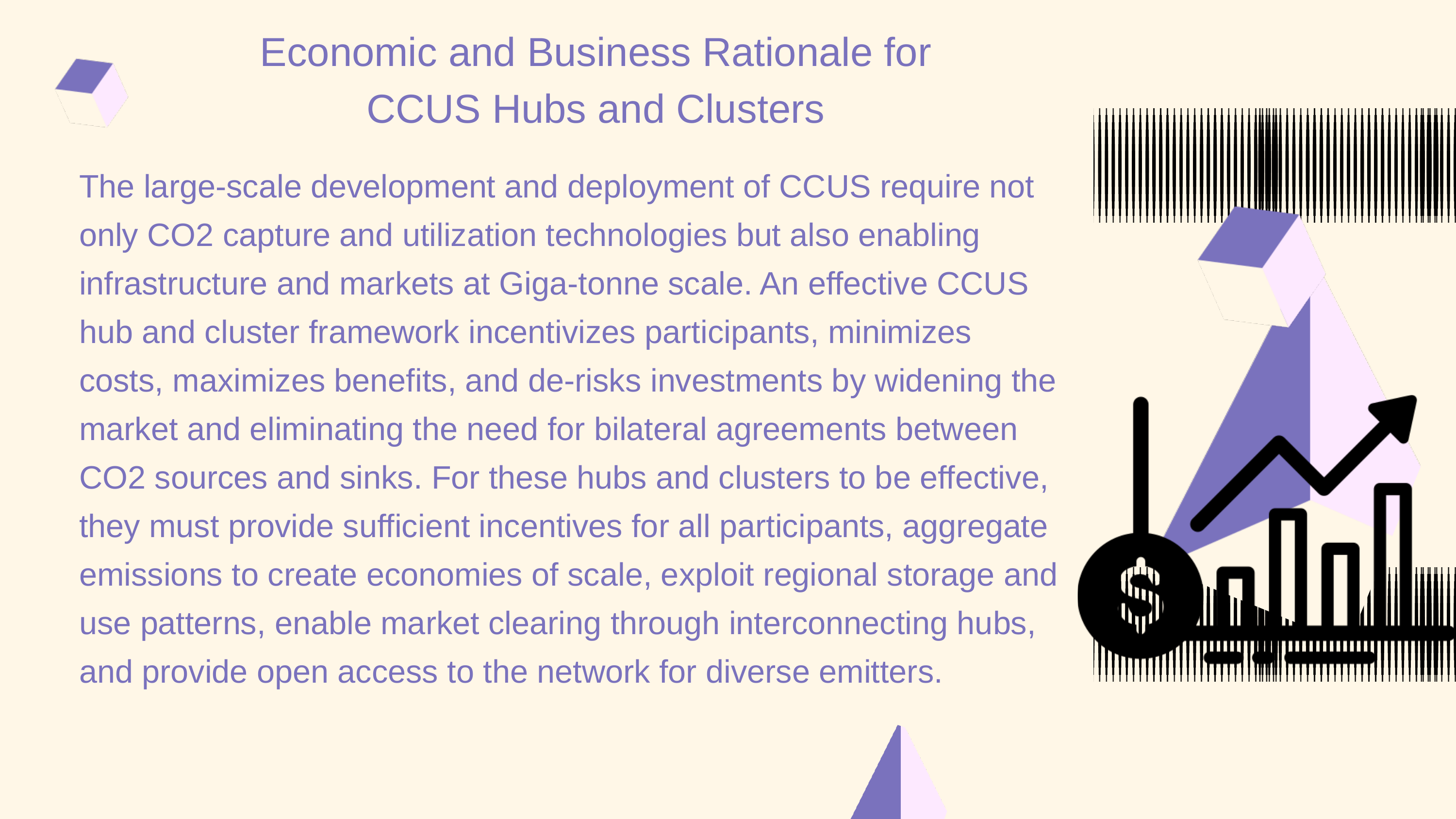

Economic and Business Rationale for CCUS Hubs and Clusters

The large-scale development and deployment of CCUS require not only CO2 capture and utilization technologies but also enabling infrastructure and markets at Giga-tonne scale. An effective CCUS hub and cluster framework incentivizes participants, minimizes costs, maximizes benefits, and de-risks investments by widening the market and eliminating the need for bilateral agreements between CO2 sources and sinks. For these hubs and clusters to be effective, they must provide sufficient incentives for all participants, aggregate emissions to create economies of scale, exploit regional storage and use patterns, enable market clearing through interconnecting hubs, and provide open access to the network for diverse emitters.